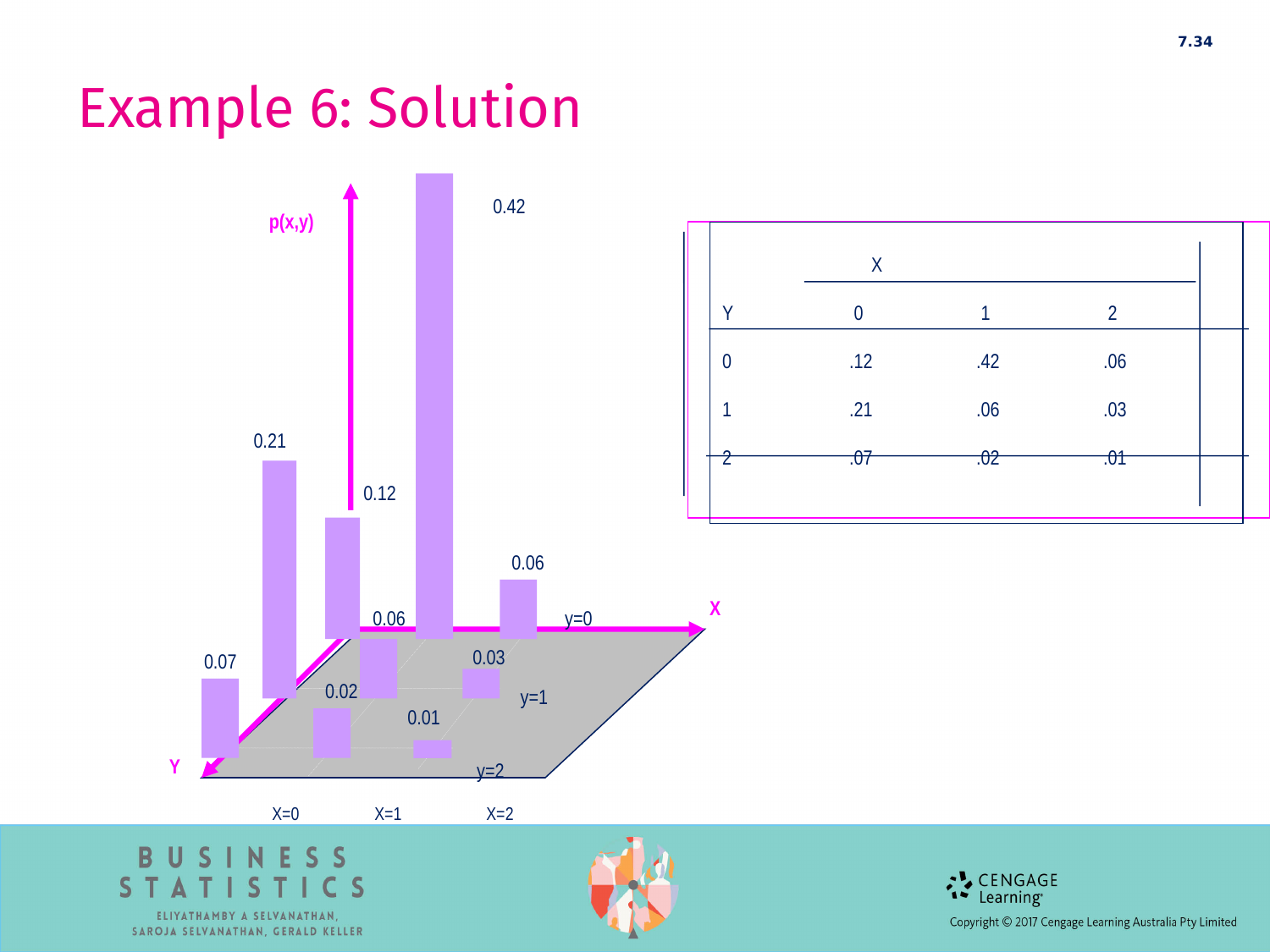

7.34
# Example 6: Solution
0.42

p(x,y)

0.21
0.12

0.06
X
0.06

y=0
0.03
0.07

0.02
y=1

0.01

Y
y=2

X=0
X=1
X=2

                                X
Y	 0	 1	 2
0	.12	.42	.06
1	.21	.06	.03
2	.07	.02	.01